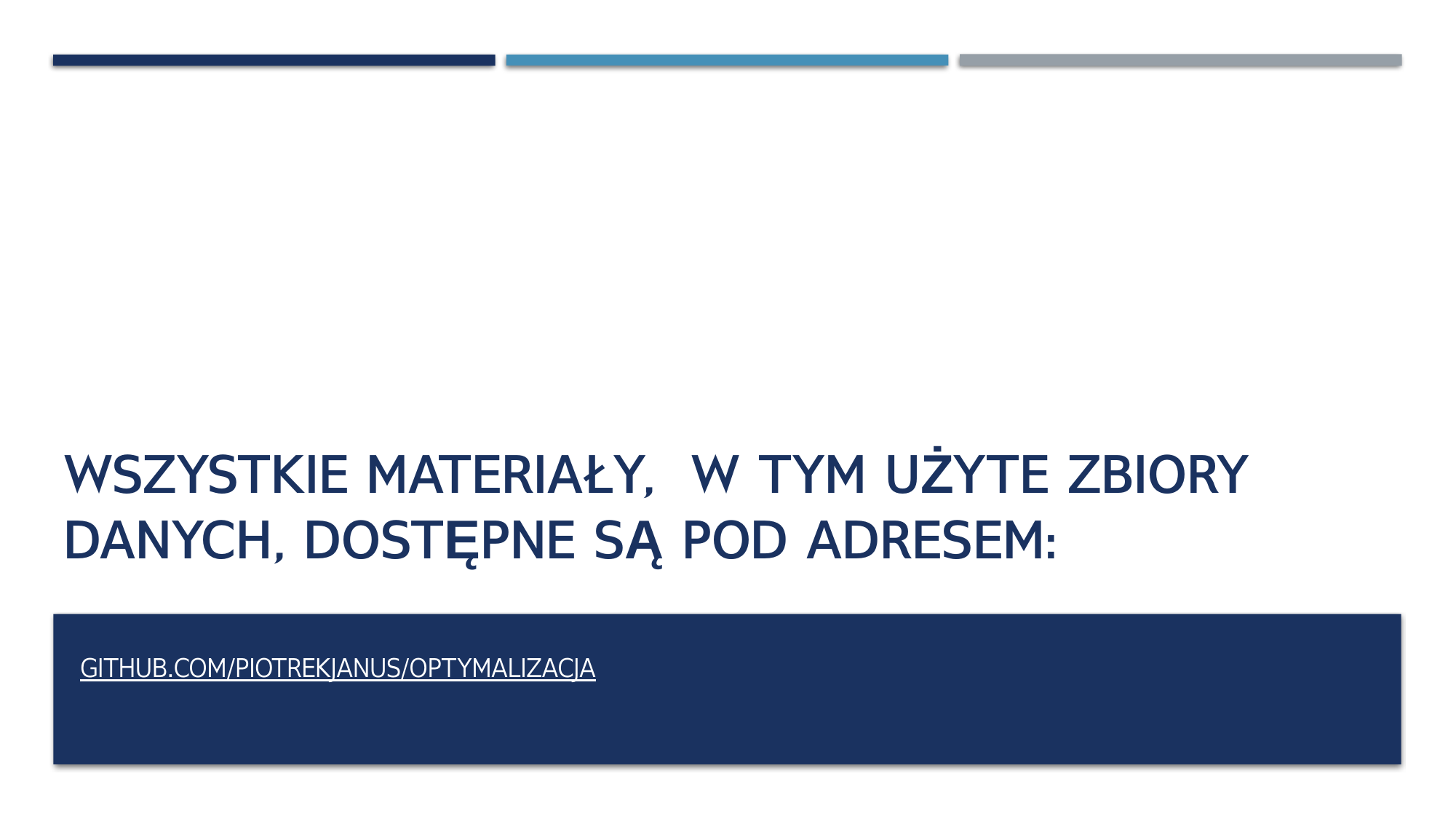

# Wszystkie materiały,  W tym Użyte Zbiory danych, Dostępne są pod Adresem:
github.com/piotrekjanus/optymalizacja